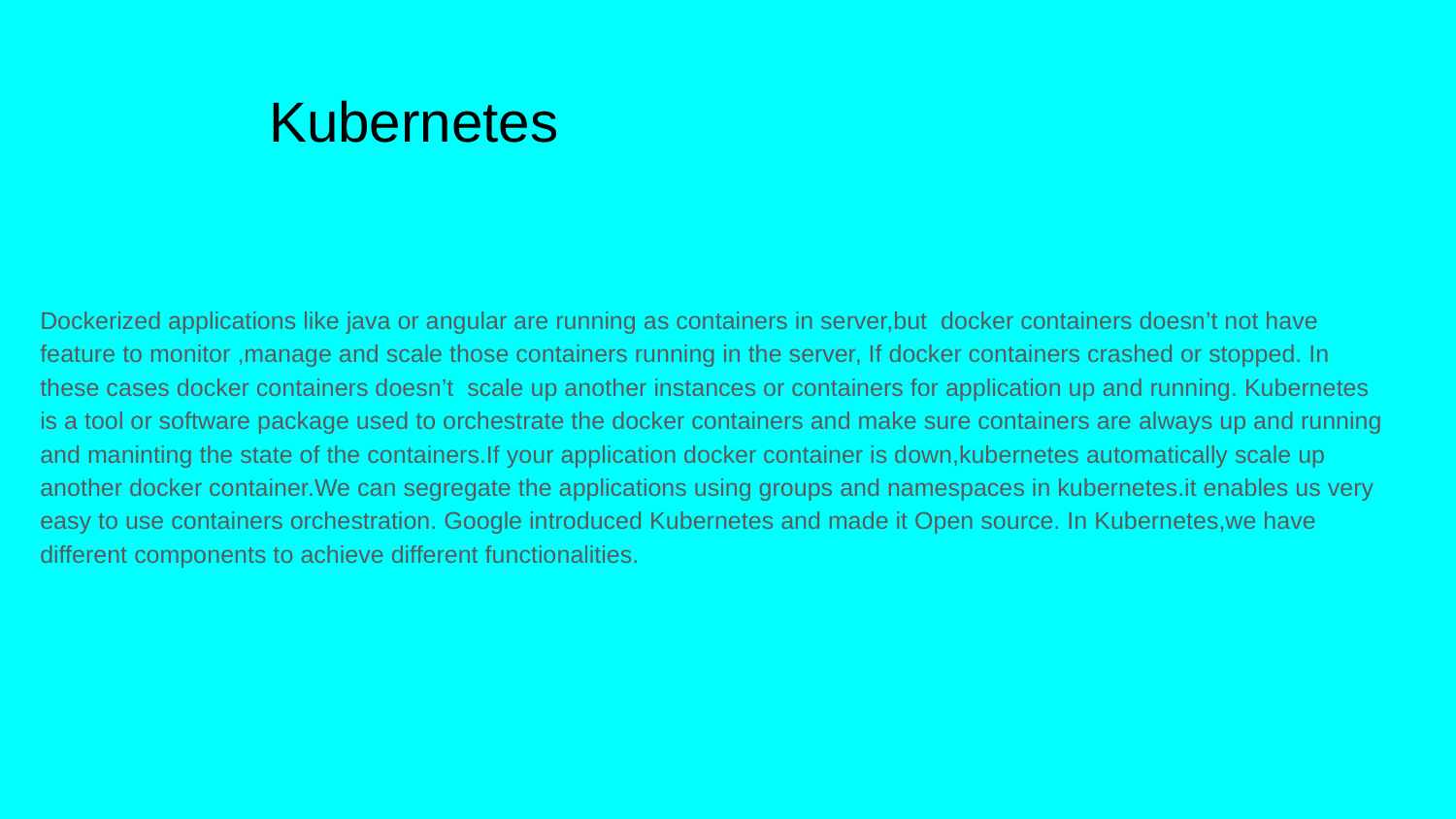

Dockerized applications like java or angular are running as containers in server,but  docker containers doesn’t not have feature to monitor ,manage and scale those containers running in the server, If docker containers crashed or stopped. In these cases docker containers doesn’t  scale up another instances or containers for application up and running. Kubernetes is a tool or software package used to orchestrate the docker containers and make sure containers are always up and running and maninting the state of the containers.If your application docker container is down,kubernetes automatically scale up another docker container.We can segregate the applications using groups and namespaces in kubernetes.it enables us very easy to use containers orchestration. Google introduced Kubernetes and made it Open source. In Kubernetes,we have different components to achieve different functionalities.

# Kubernetes